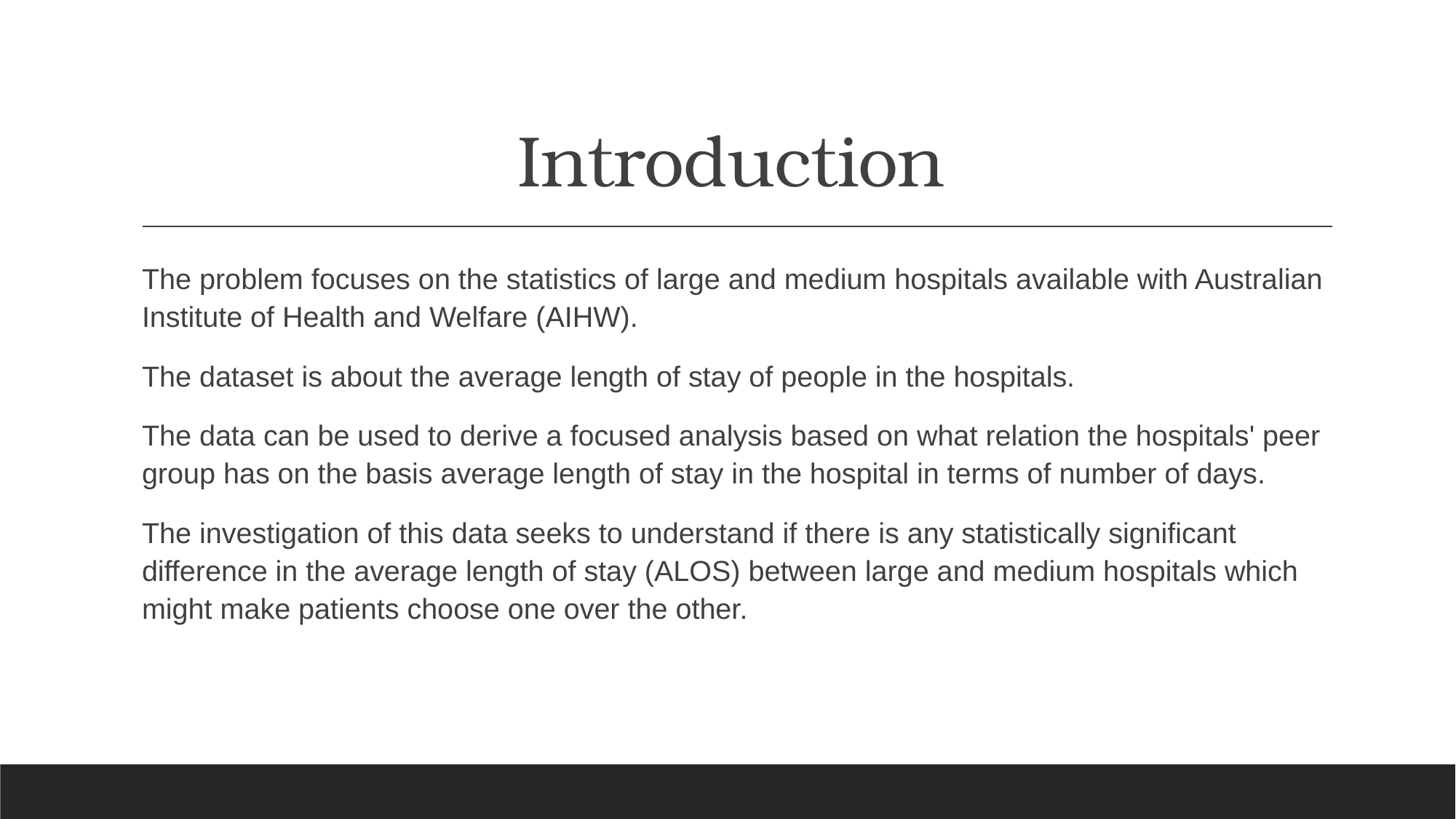

# Introduction
The problem focuses on the statistics of large and medium hospitals available with Australian Institute of Health and Welfare (AIHW).
The dataset is about the average length of stay of people in the hospitals.
The data can be used to derive a focused analysis based on what relation the hospitals' peer group has on the basis average length of stay in the hospital in terms of number of days.
The investigation of this data seeks to understand if there is any statistically significant difference in the average length of stay (ALOS) between large and medium hospitals which might make patients choose one over the other.